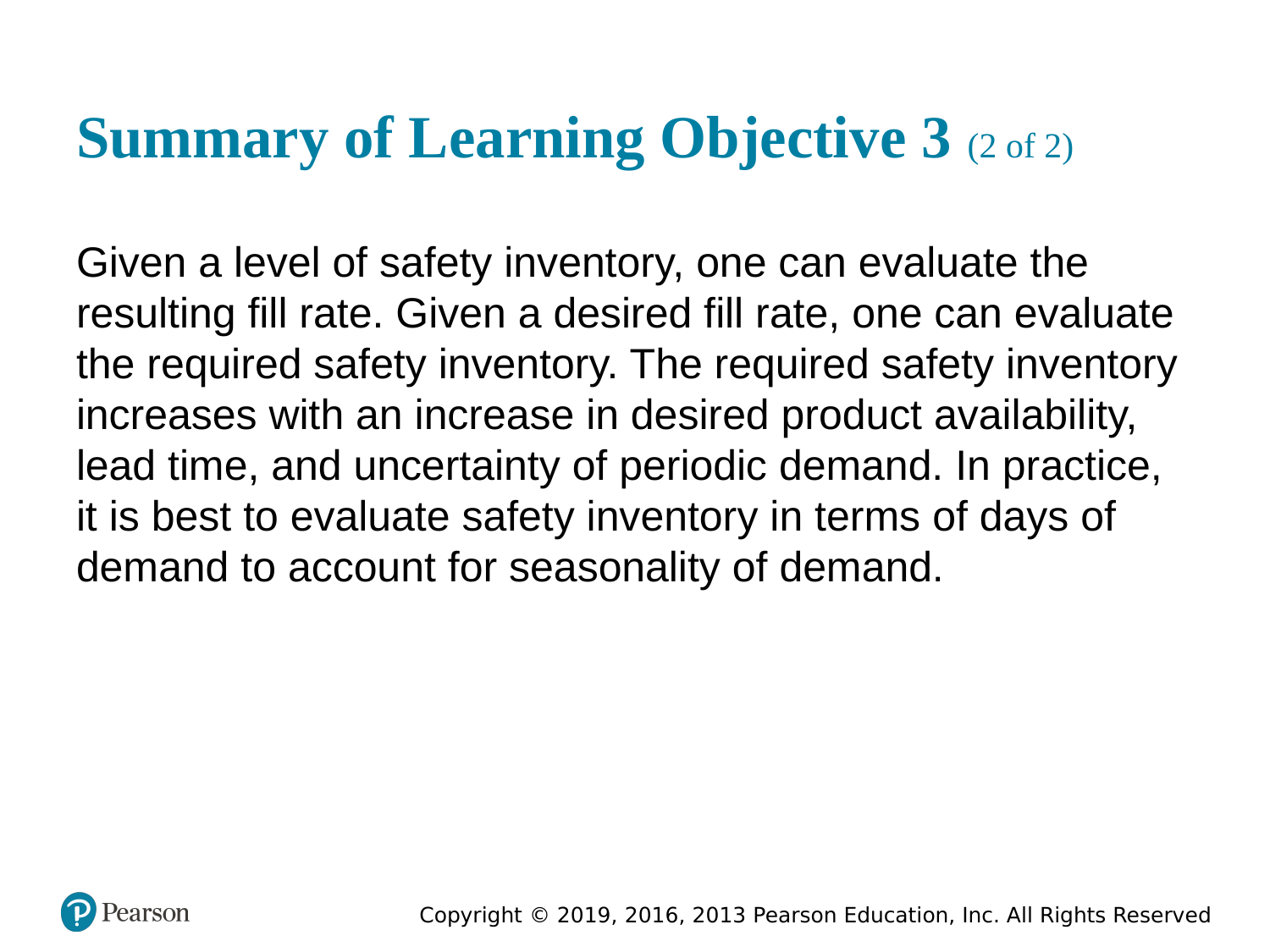

# Summary of Learning Objective 3 (2 of 2)
Given a level of safety inventory, one can evaluate the resulting fill rate. Given a desired fill rate, one can evaluate the required safety inventory. The required safety inventory increases with an increase in desired product availability, lead time, and uncertainty of periodic demand. In practice, it is best to evaluate safety inventory in terms of days of demand to account for seasonality of demand.